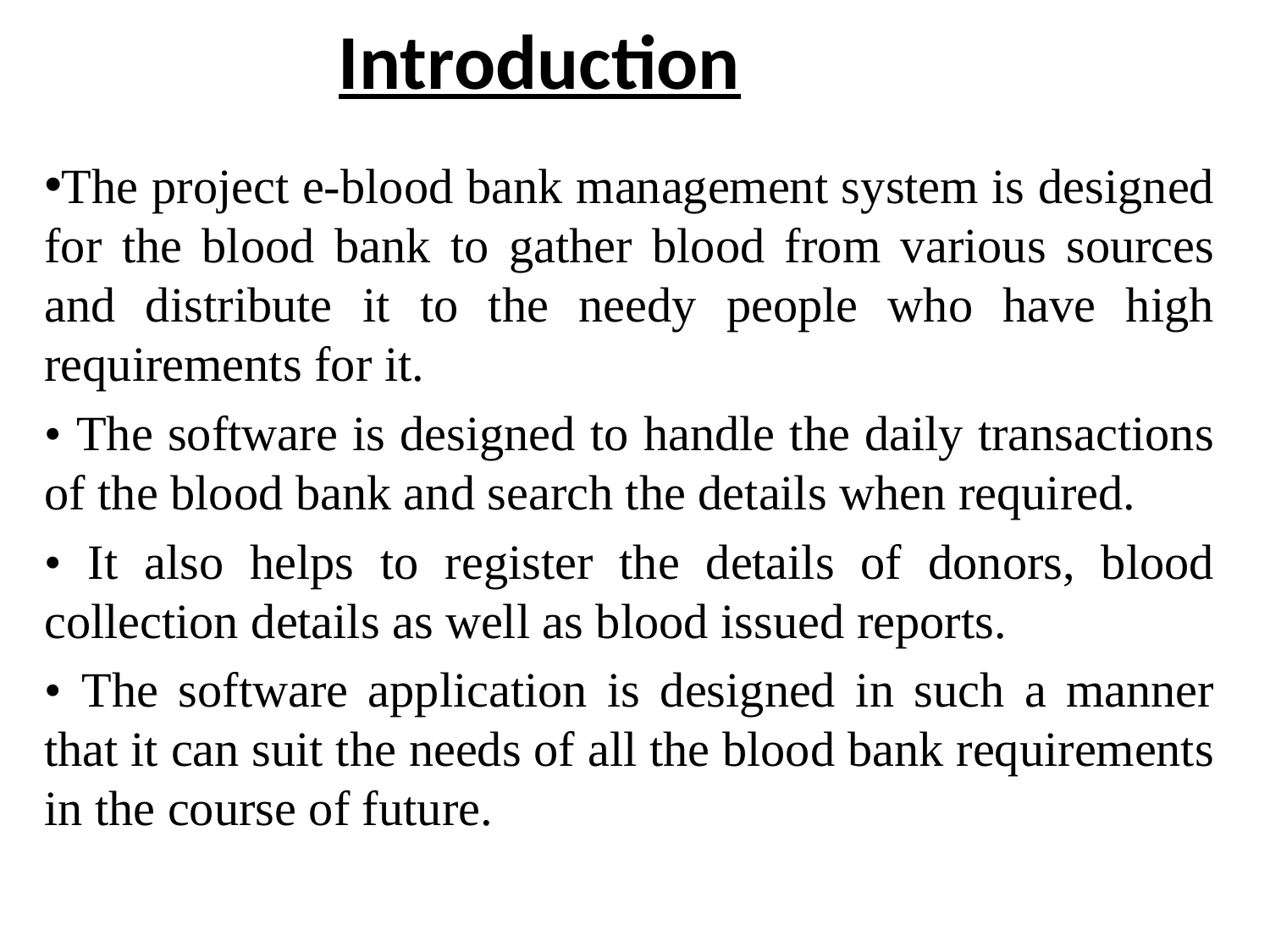

# Introduction
The project e-blood bank management system is designed for the blood bank to gather blood from various sources and distribute it to the needy people who have high requirements for it.
• The software is designed to handle the daily transactions of the blood bank and search the details when required.
• It also helps to register the details of donors, blood collection details as well as blood issued reports.
• The software application is designed in such a manner that it can suit the needs of all the blood bank requirements in the course of future.